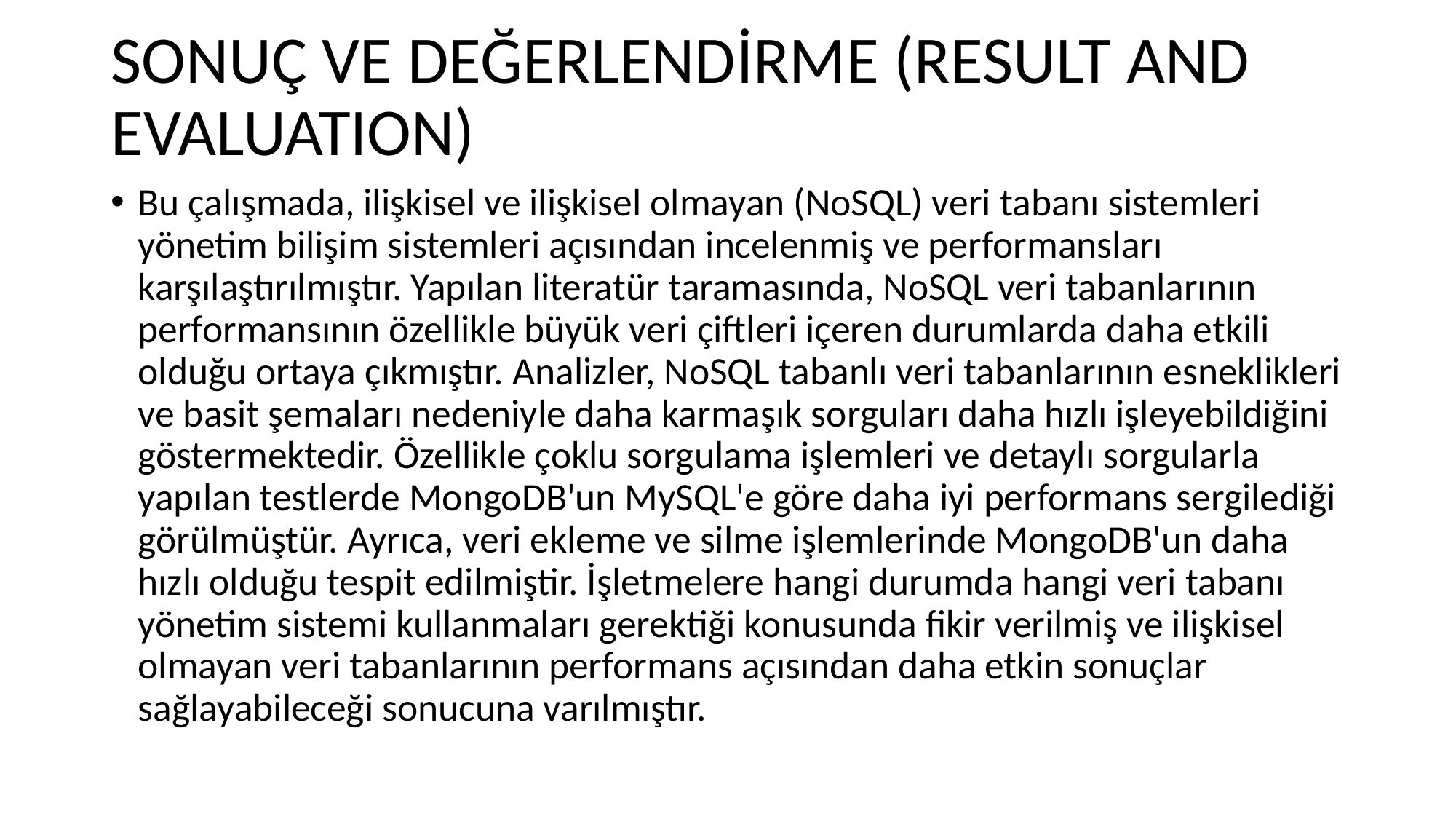

# SONUÇ VE DEĞERLENDİRME (RESULT AND EVALUATION)
Bu çalışmada, ilişkisel ve ilişkisel olmayan (NoSQL) veri tabanı sistemleri yönetim bilişim sistemleri açısından incelenmiş ve performansları karşılaştırılmıştır. Yapılan literatür taramasında, NoSQL veri tabanlarının performansının özellikle büyük veri çiftleri içeren durumlarda daha etkili olduğu ortaya çıkmıştır. Analizler, NoSQL tabanlı veri tabanlarının esneklikleri ve basit şemaları nedeniyle daha karmaşık sorguları daha hızlı işleyebildiğini göstermektedir. Özellikle çoklu sorgulama işlemleri ve detaylı sorgularla yapılan testlerde MongoDB'un MySQL'e göre daha iyi performans sergilediği görülmüştür. Ayrıca, veri ekleme ve silme işlemlerinde MongoDB'un daha hızlı olduğu tespit edilmiştir. İşletmelere hangi durumda hangi veri tabanı yönetim sistemi kullanmaları gerektiği konusunda fikir verilmiş ve ilişkisel olmayan veri tabanlarının performans açısından daha etkin sonuçlar sağlayabileceği sonucuna varılmıştır.